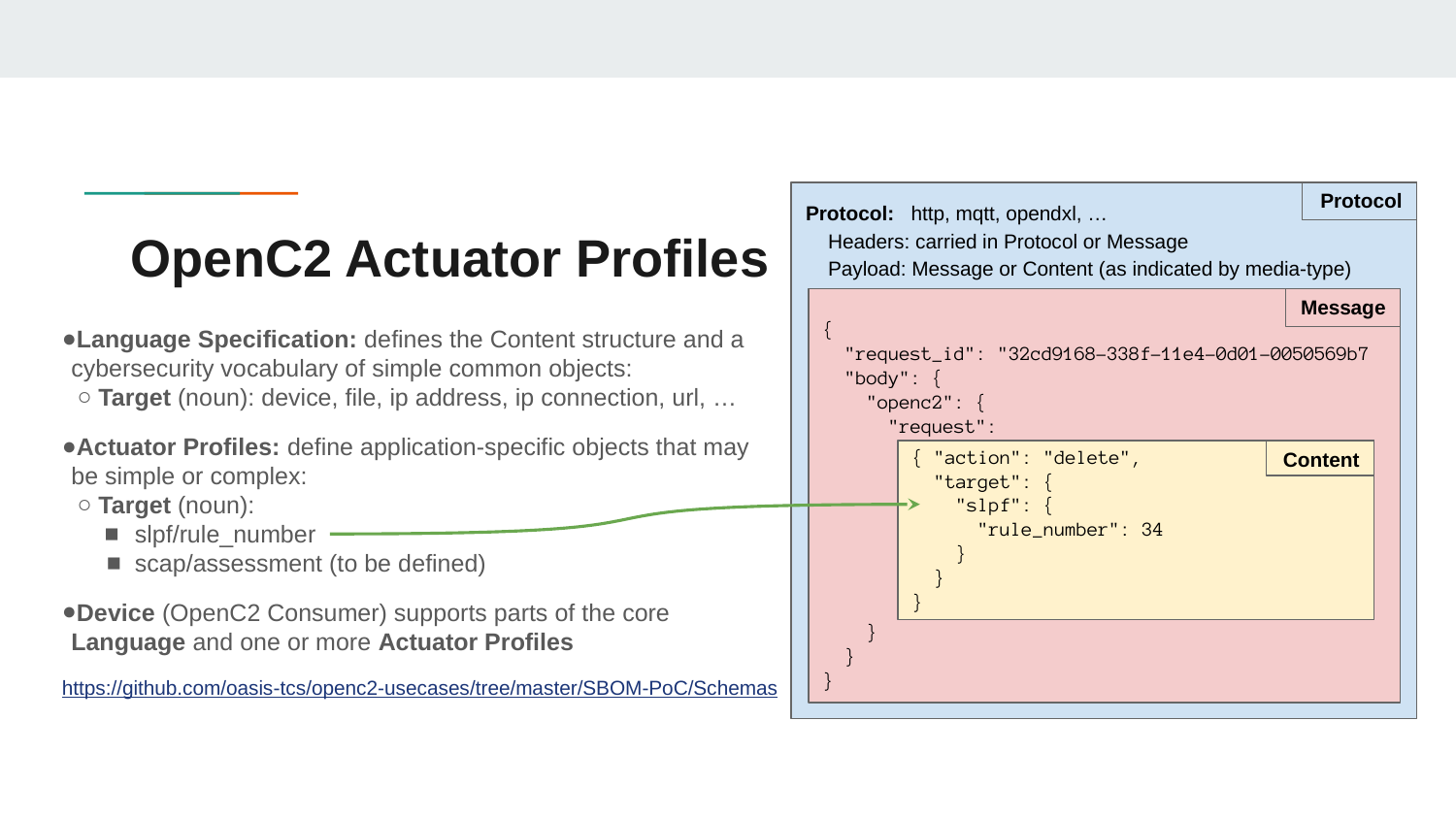

Protocol:   http, mqtt, opendxl, …
    Headers: carried in Protocol or Message
    Payload: Message or Content (as indicated by media-type)

Protocol
# OpenC2 Actuator Profiles

{
  "request_id": "32cd9168-338f-11e4-0d01-0050569b7
  "body": {
    "openc2": {
      "request":

    }
  }
}

Message
Language Specification: defines the Content structure and a cybersecurity vocabulary of simple common objects:
Target (noun): device, file, ip address, ip connection, url, …
Actuator Profiles: define application-specific objects that may be simple or complex:
Target (noun):
slpf/rule_number
scap/assessment (to be defined)
Device (OpenC2 Consumer) supports parts of the core Language and one or more Actuator Profiles
https://github.com/oasis-tcs/openc2-usecases/tree/master/SBOM-PoC/Schemas
{ "action": "delete",
  "target": {
    "slpf": {
      "rule_number": 34
    }
  }
}
Content